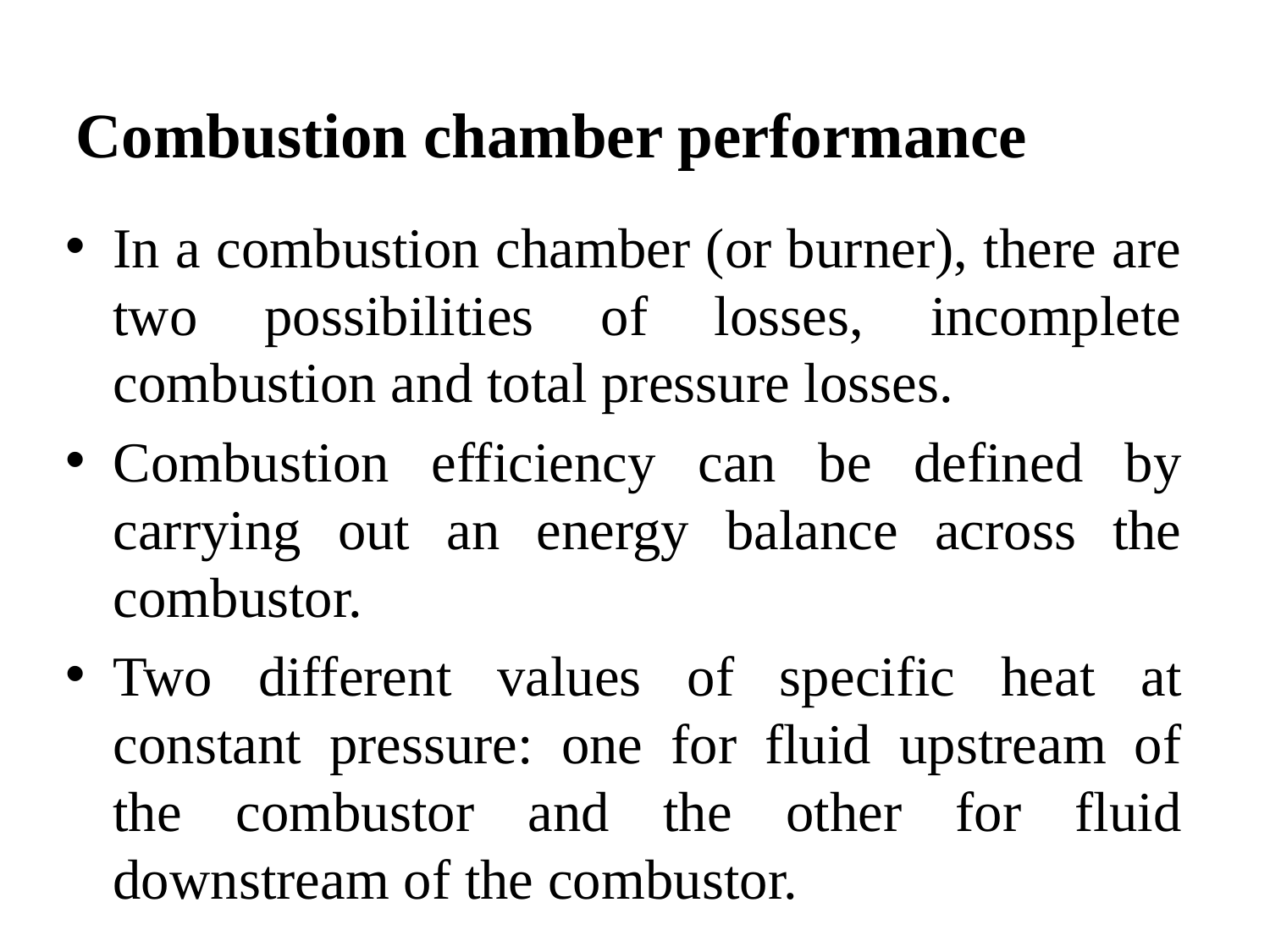

Combustion chamber performance
In a combustion chamber (or burner), there are two possibilities of losses, incomplete combustion and total pressure losses.
Combustion efficiency can be defined by carrying out an energy balance across the combustor.
Two different values of specific heat at constant pressure: one for fluid upstream of the combustor and the other for fluid downstream of the combustor.